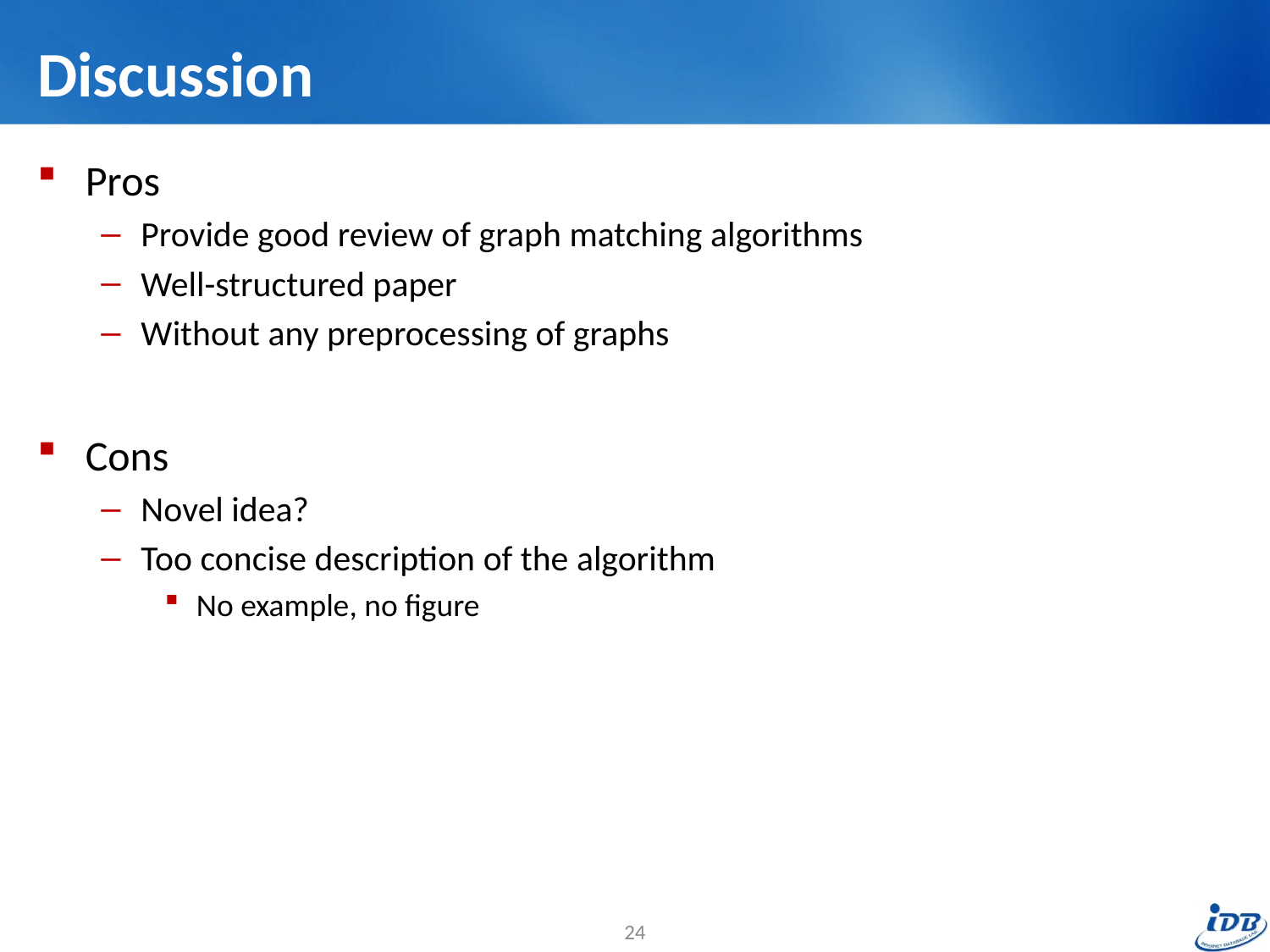

# Discussion
Pros
Provide good review of graph matching algorithms
Well-structured paper
Without any preprocessing of graphs

Cons
Novel idea?
Too concise description of the algorithm
No example, no figure

24